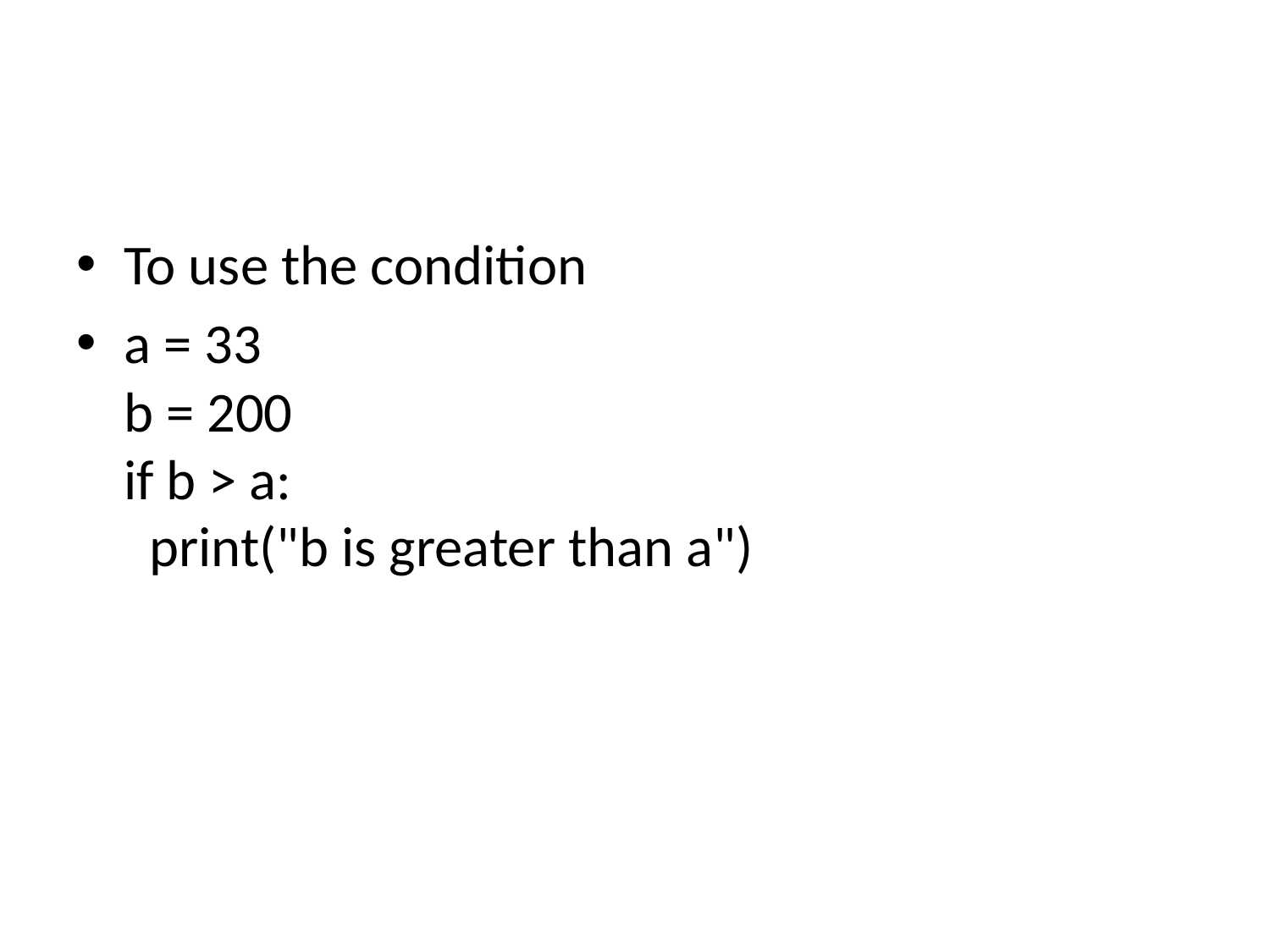

#
To use the condition
a = 33
b = 200
if b > a:
  print("b is greater than a")